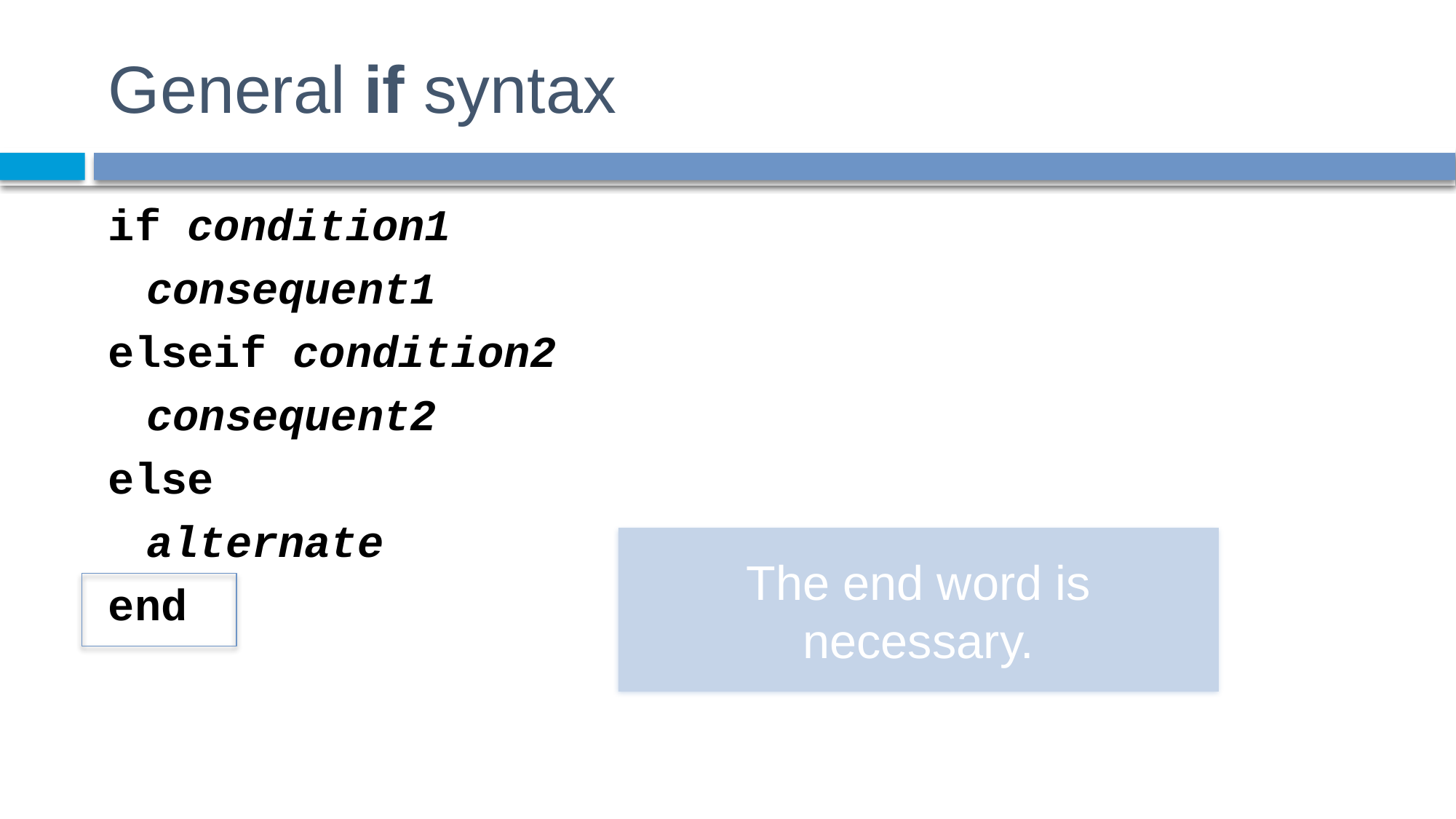

# General if syntax
if condition1
	consequent1
elseif condition2
	consequent2
else
	alternate
end
The end word is necessary.